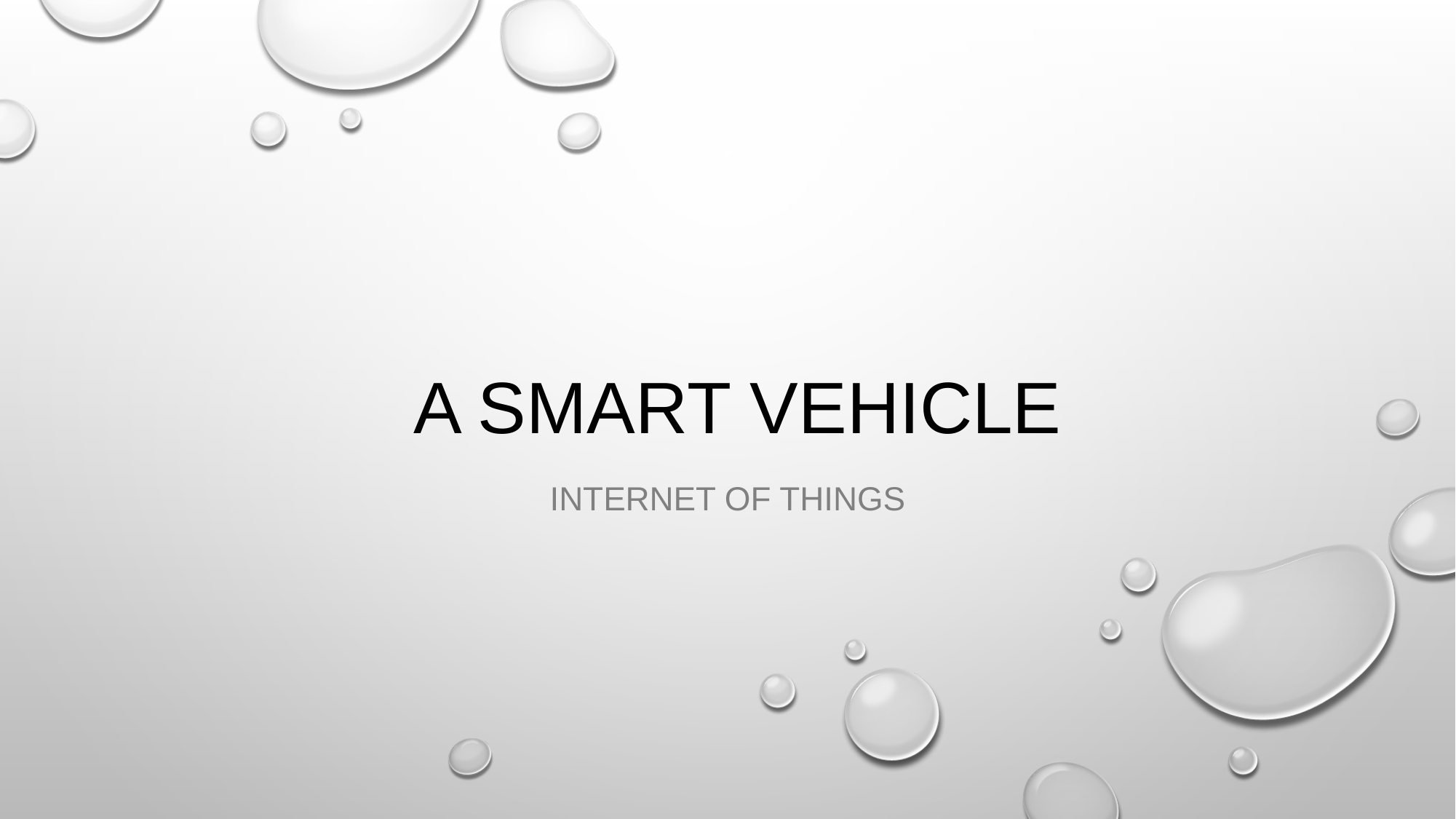

# A Smart Vehicle
Internet of Things